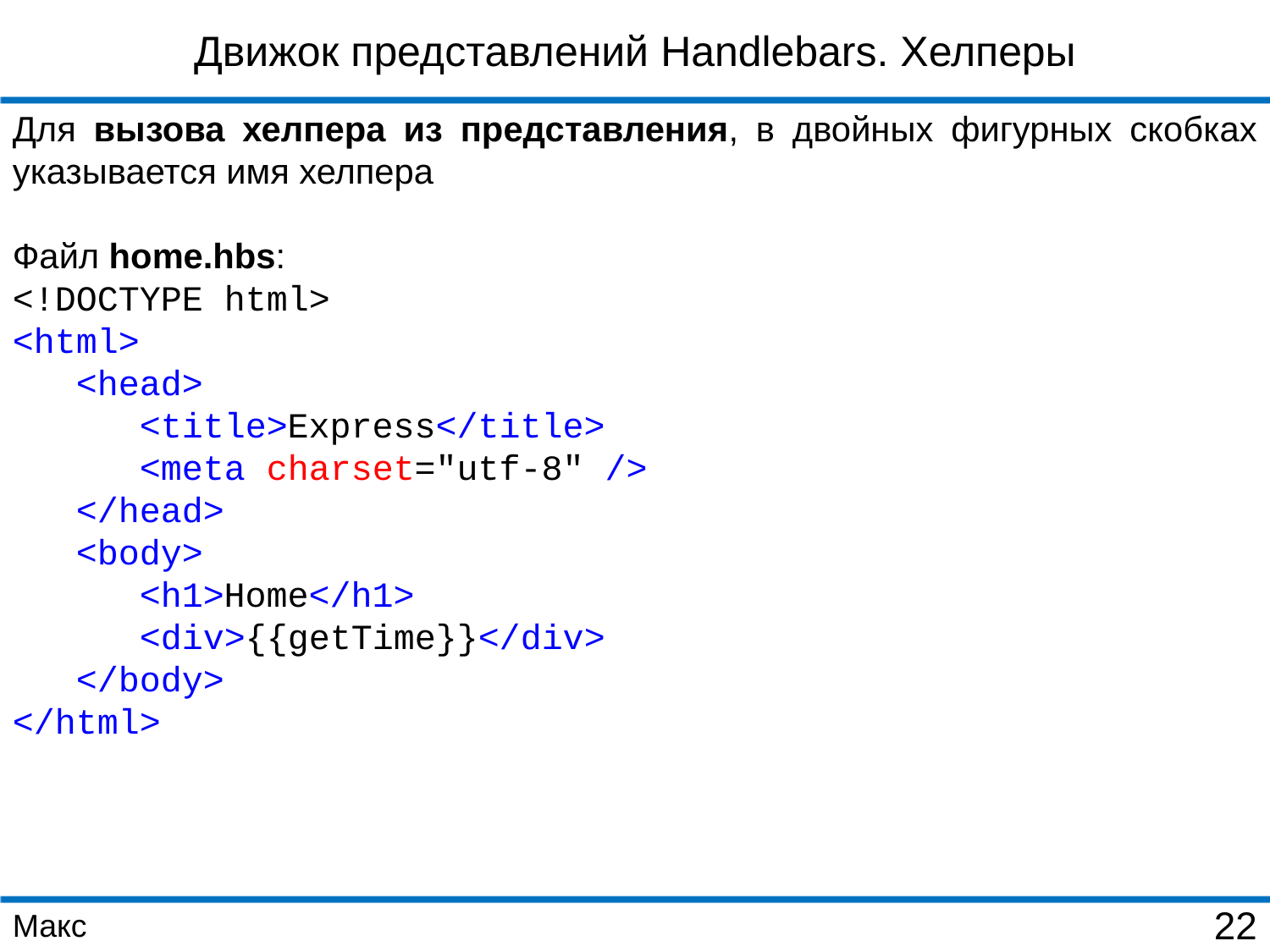

Движок представлений Handlebars. Хелперы
Для вызова хелпера из представления, в двойных фигурных скобках указывается имя хелпера

Файл home.hbs:
<!DOCTYPE html>
<html>
   <head>
      <title>Express</title>
      <meta charset="utf-8" />
   </head>
   <body>
      <h1>Home</h1>
      <div>{{getTime}}</div>
   </body>
</html>
Макс
22